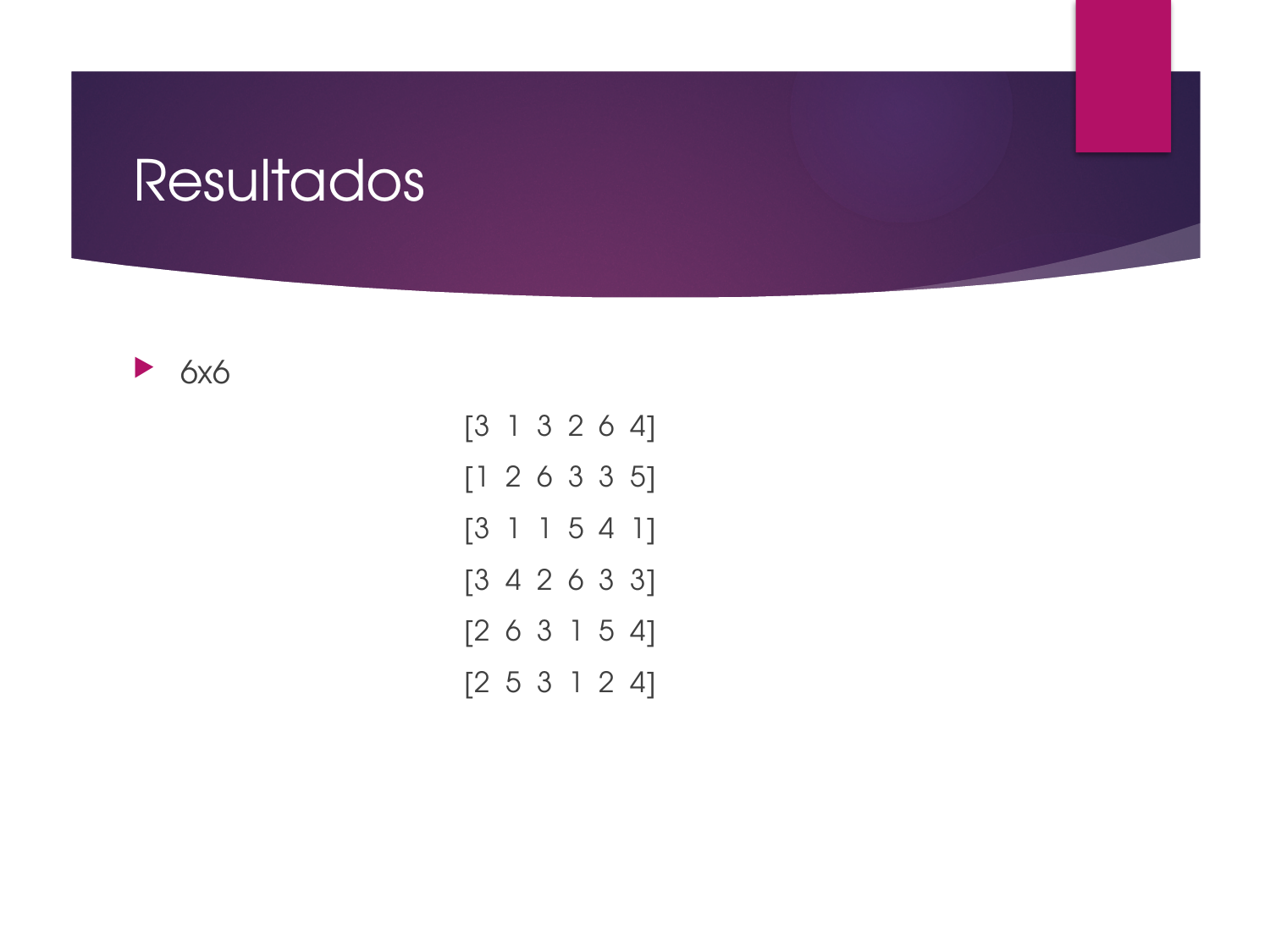

# Resultados
6x6
[3  1  3  2  6  4]
[1  2  6  3  3  5]
[3  1  1  5  4  1]
[3  4  2  6  3  3]
[2  6  3  1  5  4]
[2  5  3  1  2  4]